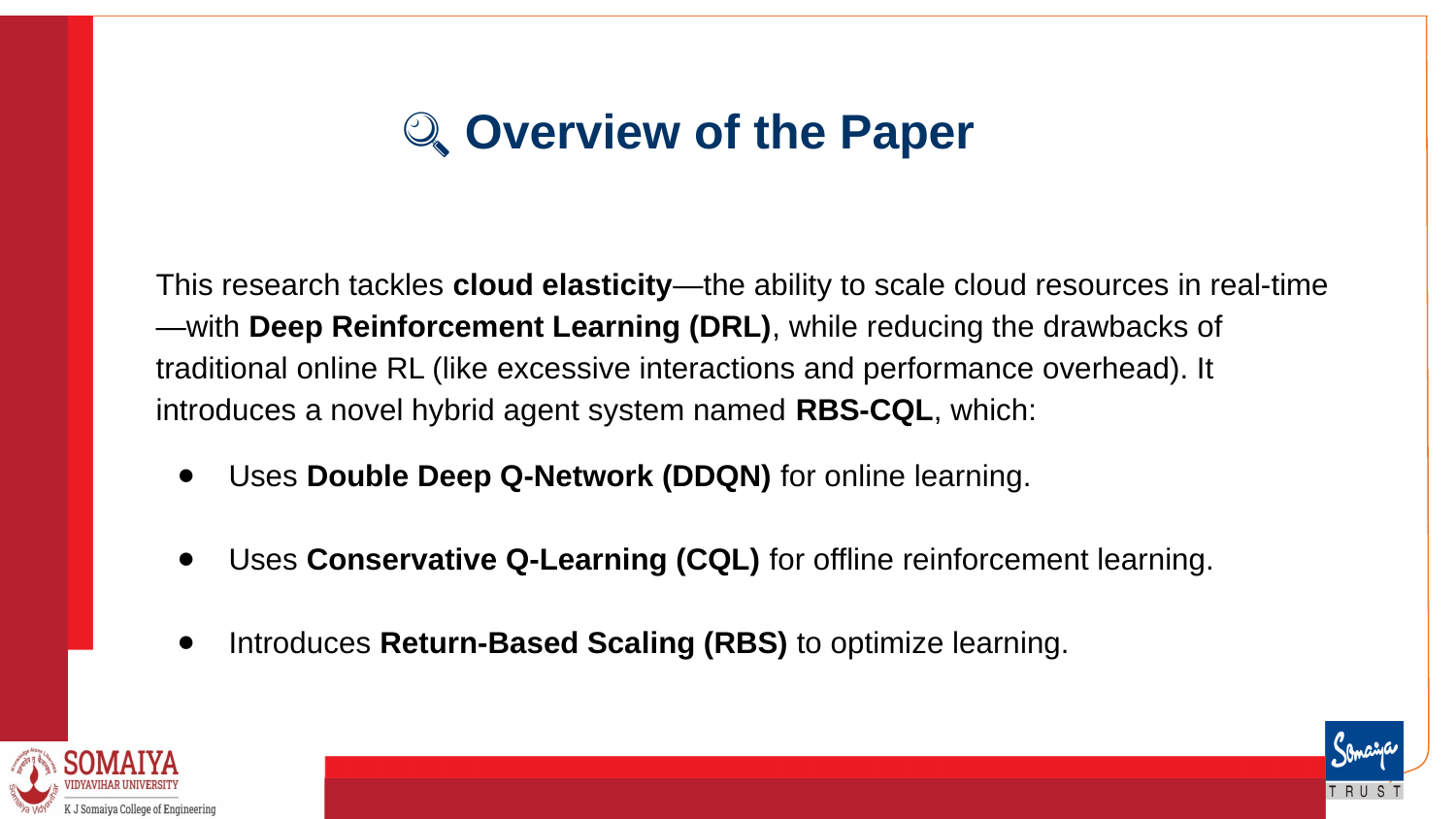

# 🔍 Overview of the Paper
This research tackles cloud elasticity—the ability to scale cloud resources in real-time—with Deep Reinforcement Learning (DRL), while reducing the drawbacks of traditional online RL (like excessive interactions and performance overhead). It introduces a novel hybrid agent system named RBS-CQL, which:
Uses Double Deep Q-Network (DDQN) for online learning.
Uses Conservative Q-Learning (CQL) for offline reinforcement learning.
Introduces Return-Based Scaling (RBS) to optimize learning.